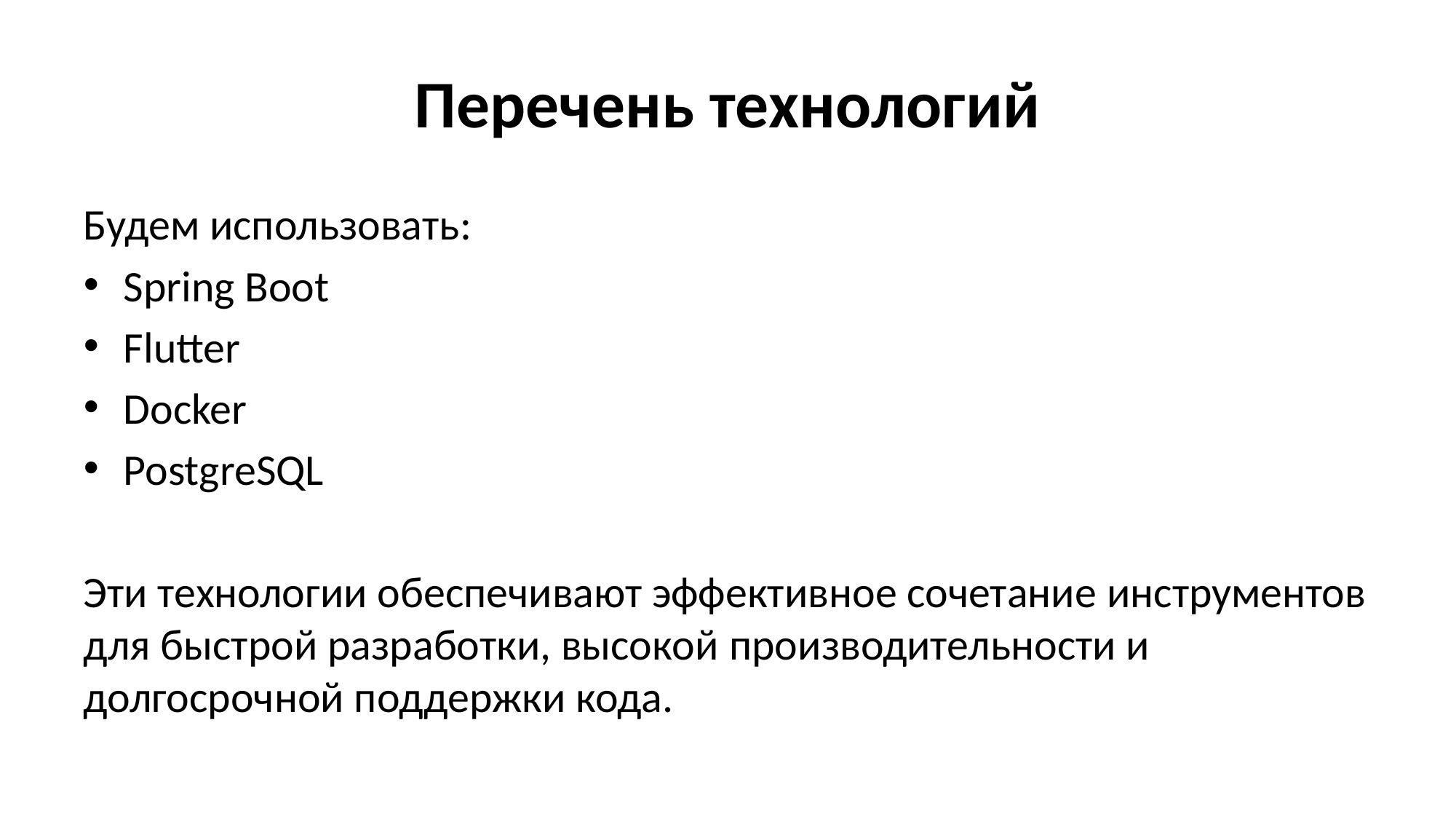

# Перечень технологий
Будем использовать:
Spring Boot
Flutter
Docker
PostgreSQL

Эти технологии обеспечивают эффективное сочетание инструментов для быстрой разработки, высокой производительности и долгосрочной поддержки кода.